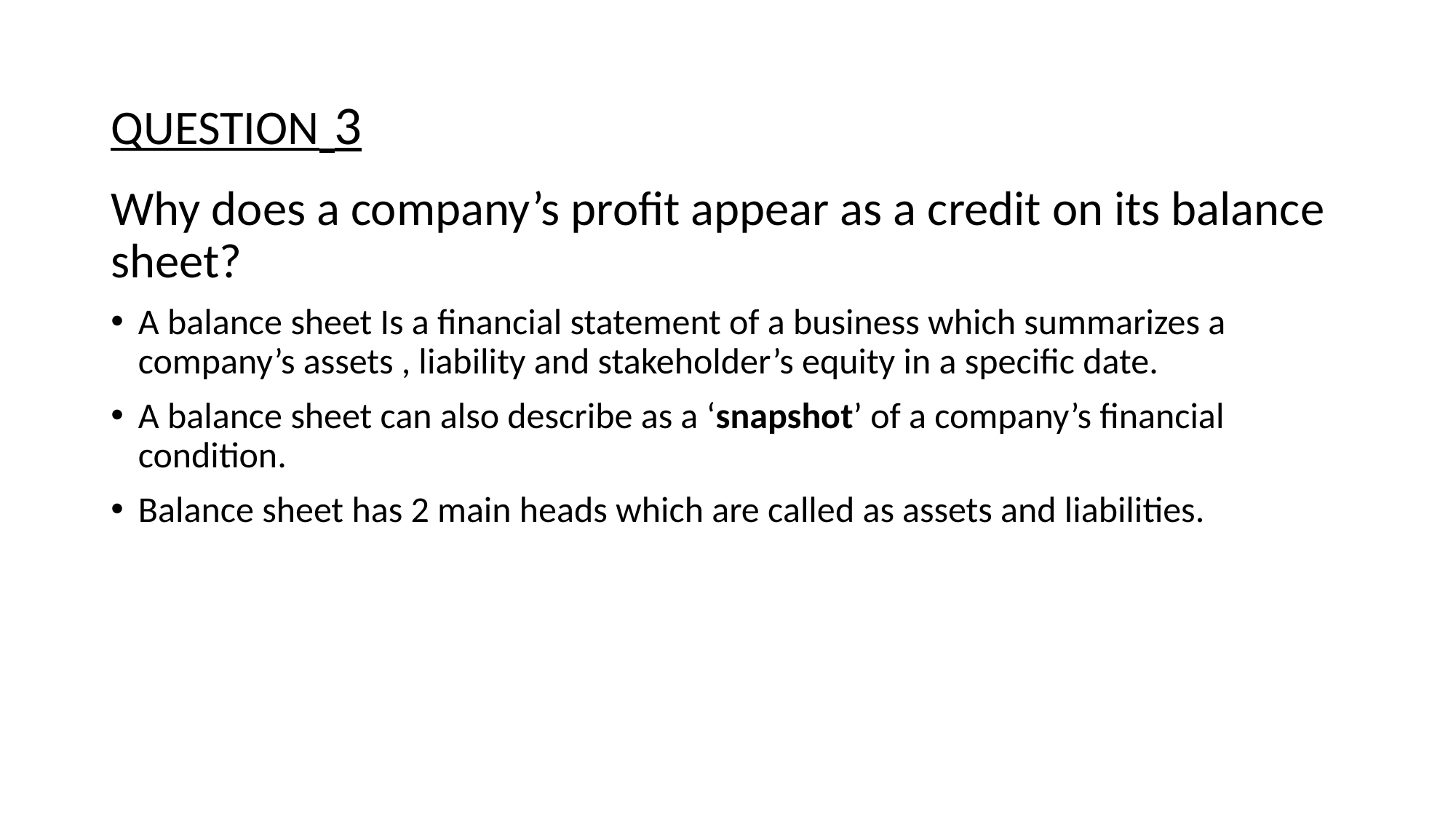

# QUESTION 3
Why does a company’s profit appear as a credit on its balance sheet?
A balance sheet Is a financial statement of a business which summarizes a company’s assets , liability and stakeholder’s equity in a specific date.
A balance sheet can also describe as a ‘snapshot’ of a company’s financial condition.
Balance sheet has 2 main heads which are called as assets and liabilities.